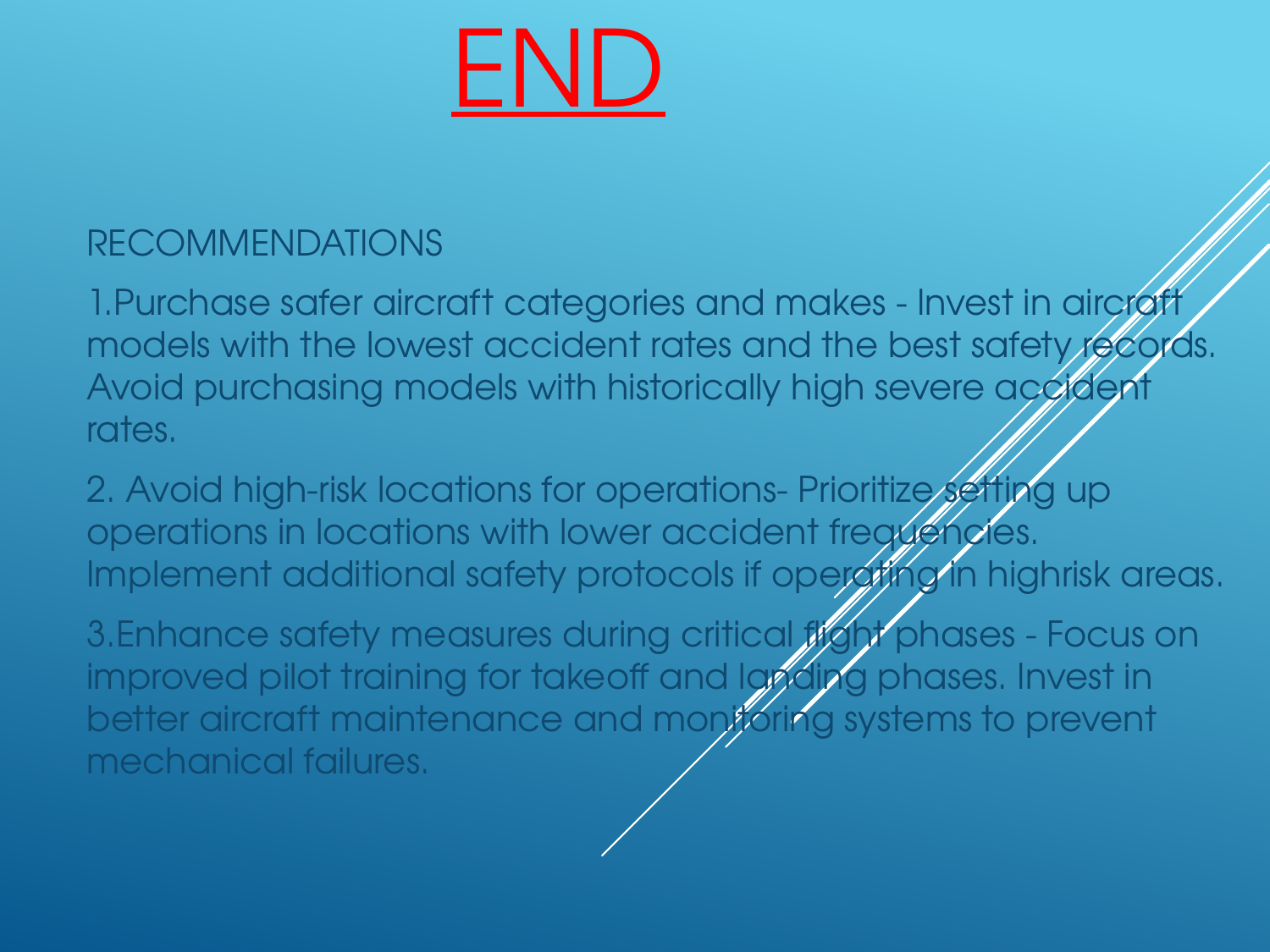

# END
RECOMMENDATIONS
1.Purchase safer aircraft categories and makes - Invest in aircraft models with the lowest accident rates and the best safety records.    Avoid purchasing models with historically high severe accident rates.
2. Avoid high-risk locations for operations- Prioritize setting up operations in locations with lower accident frequencies.   Implement additional safety protocols if operating in highrisk areas.
3.Enhance safety measures during critical flight phases - Focus on improved pilot training for takeoff and landing phases. Invest in better aircraft maintenance and monitoring systems to prevent mechanical failures.